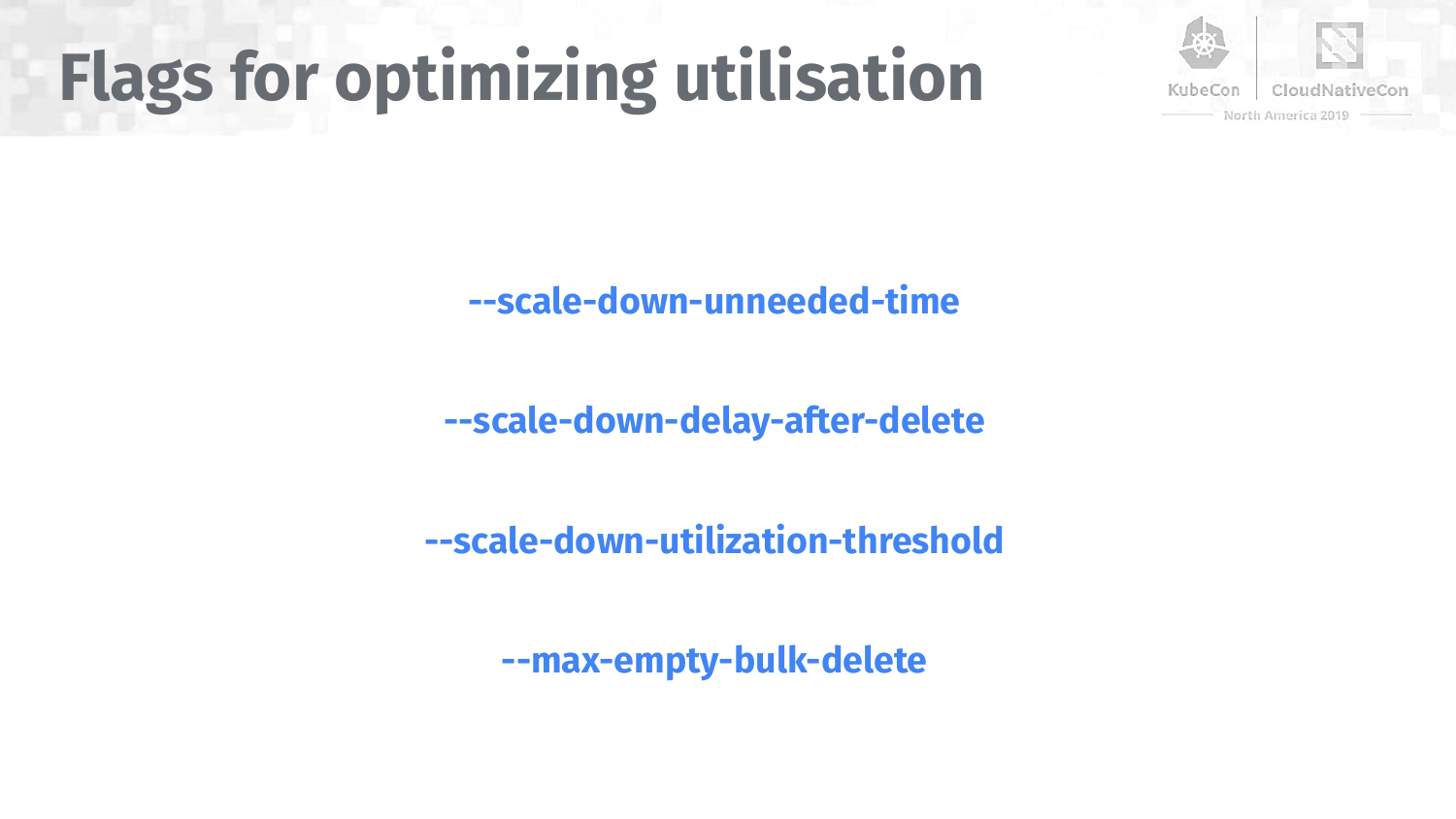

Flags for optimizing utilisation
--scale-down-unneeded-time
--scale-down-delay-after-delete
--scale-down-utilization-threshold
--max-empty-bulk-delete